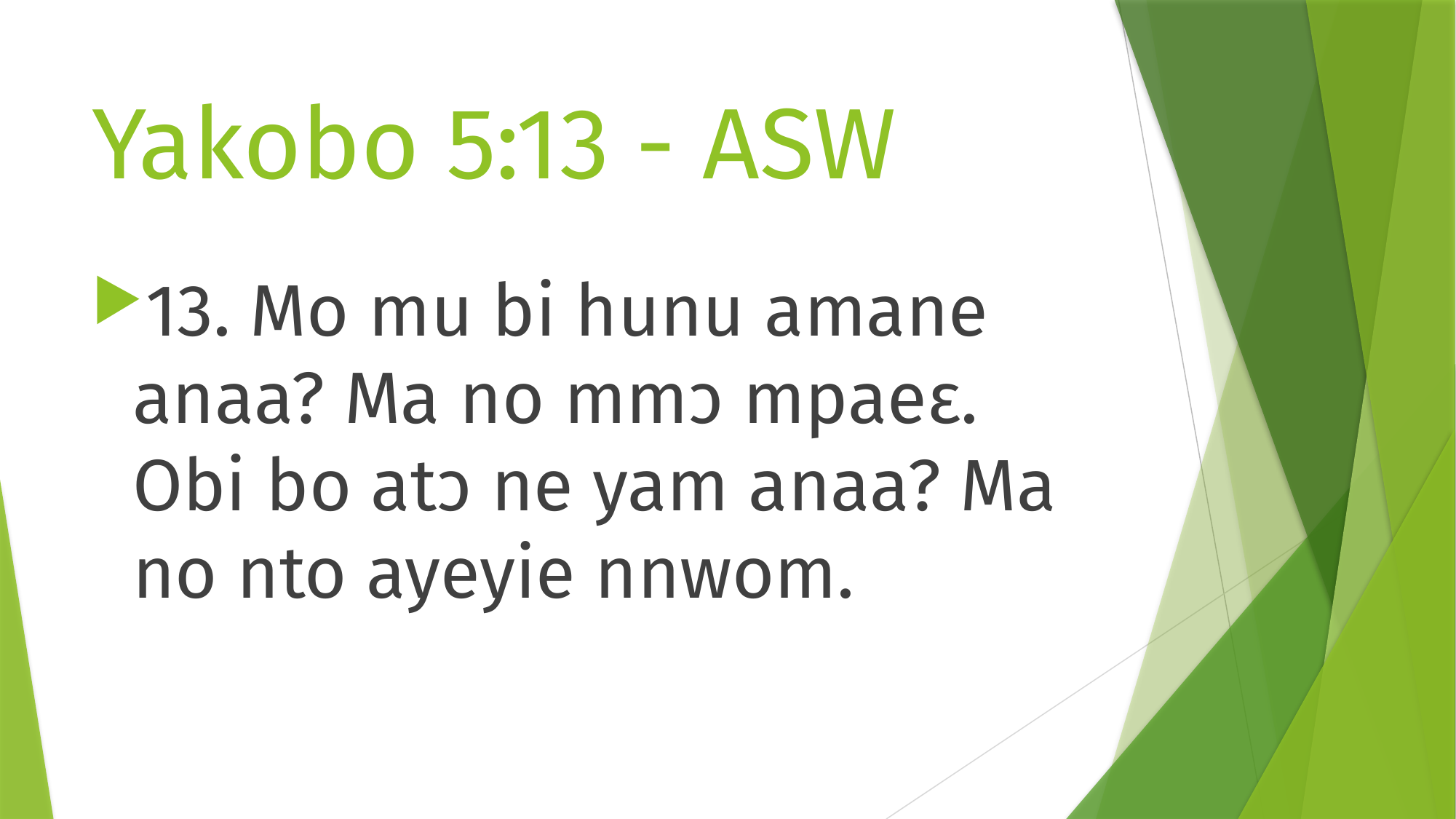

# Yakobo 5:13 - ASW
13. Mo mu bi hunu amane anaa? Ma no mmɔ mpaeɛ. Obi bo atɔ ne yam anaa? Ma no nto ayeyie nnwom.